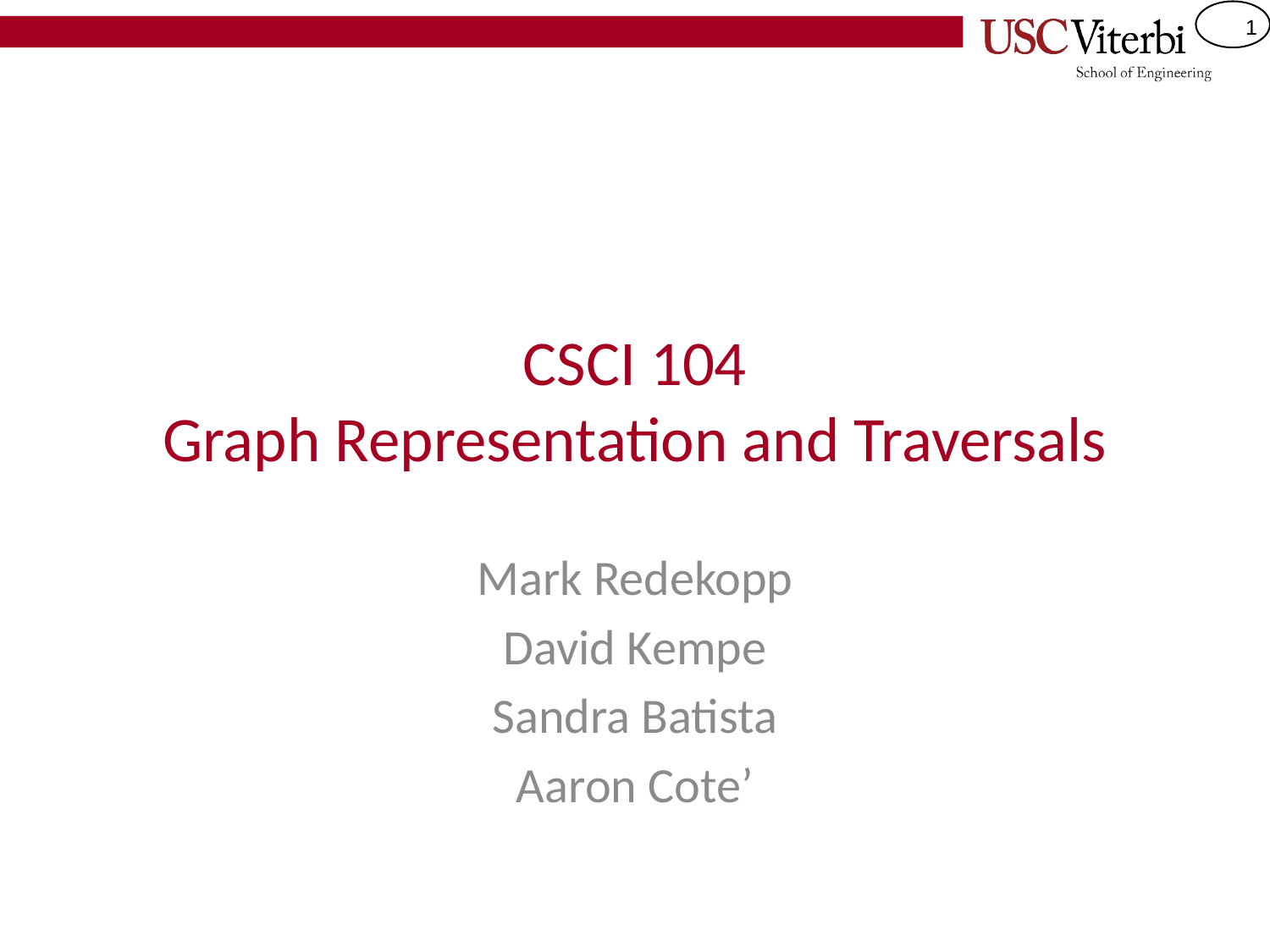

# CSCI 104 Graph Representation and Traversals
Mark Redekopp
David Kempe
Sandra Batista
Aaron Cote’